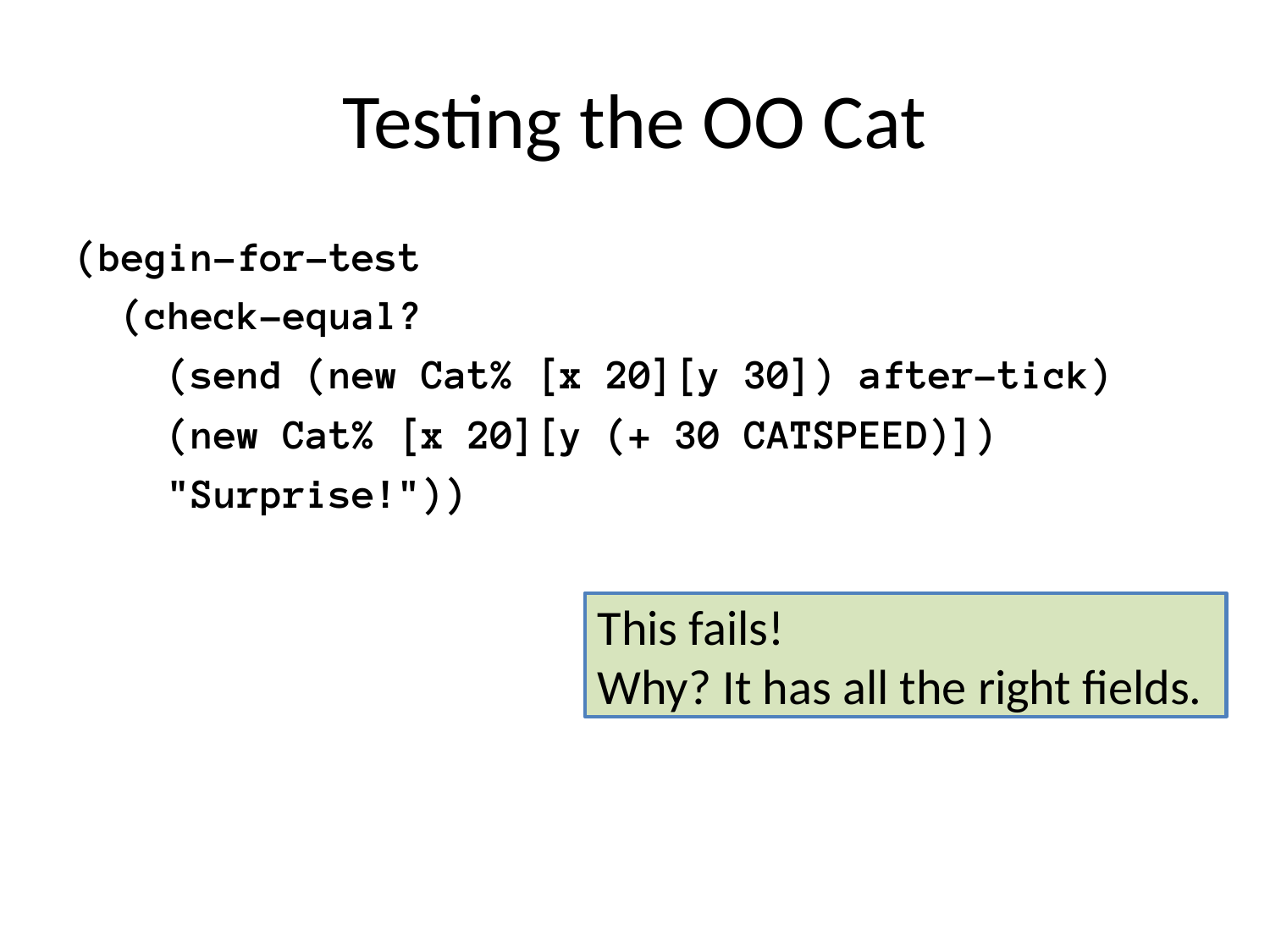

# Testing the OO Cat
(begin-for-test
  (check-equal?
    (send (new Cat% [x 20][y 30]) after-tick)
    (new Cat% [x 20][y (+ 30 CATSPEED)])
    "Surprise!"))
This fails!
Why? It has all the right fields.